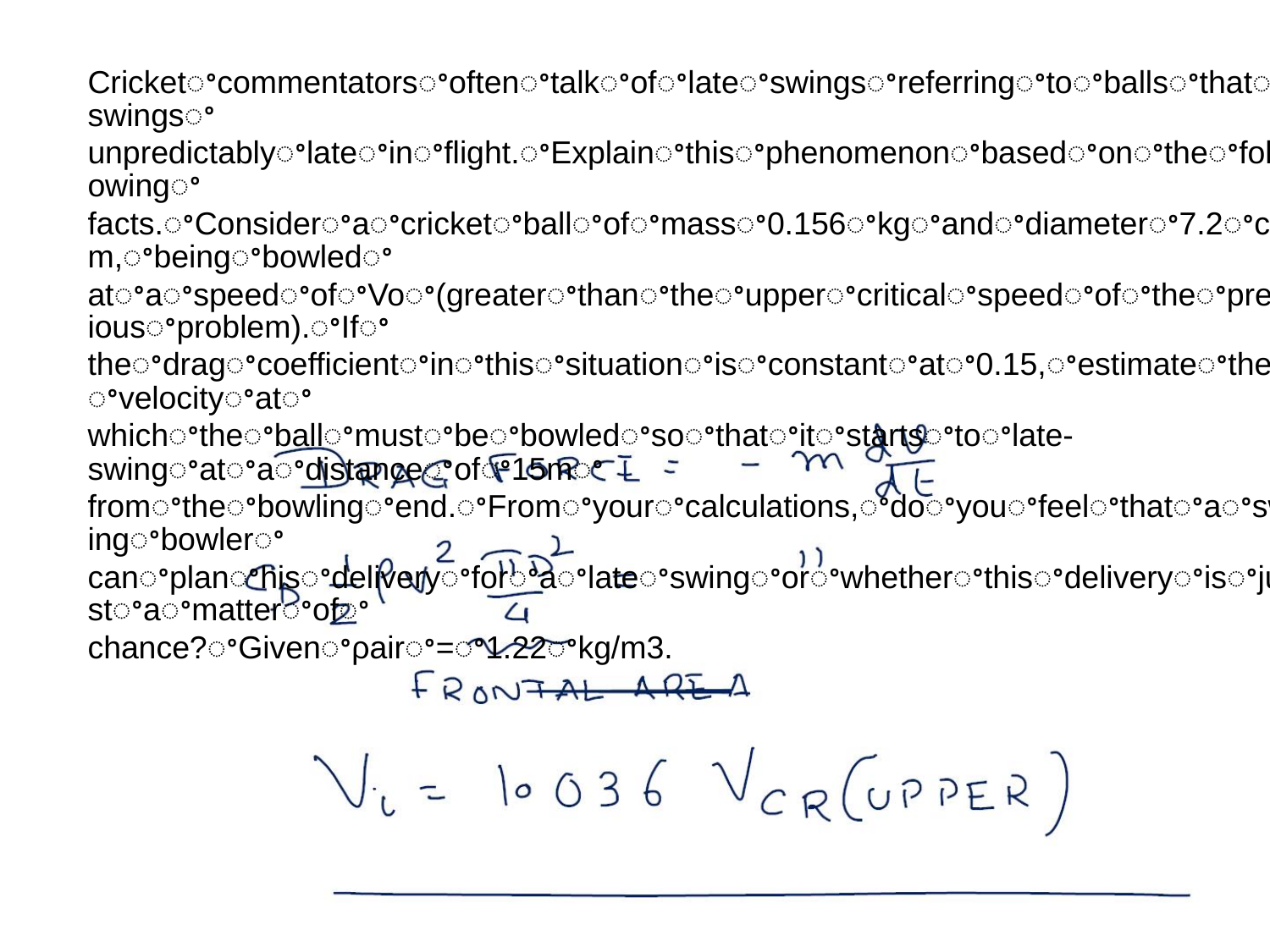

Cricketꢀcommentatorsꢀoftenꢀtalkꢀofꢀlateꢀswingsꢀreferringꢀtoꢀballsꢀthatꢀswingsꢀ
unpredictablyꢀlateꢀinꢀflight.ꢀExplainꢀthisꢀphenomenonꢀbasedꢀonꢀtheꢀfollowingꢀ
facts.ꢀConsiderꢀaꢀcricketꢀballꢀofꢀmassꢀ0.156ꢀkgꢀandꢀdiameterꢀ7.2ꢀcm,ꢀbeingꢀbowledꢀ
atꢀaꢀspeedꢀofꢀVoꢀ(greaterꢀthanꢀtheꢀupperꢀcriticalꢀspeedꢀofꢀtheꢀpreviousꢀproblem).ꢀIfꢀ
theꢀdragꢀcoefficientꢀinꢀthisꢀsituationꢀisꢀconstantꢀatꢀ0.15,ꢀestimateꢀtheꢀvelocityꢀatꢀ
whichꢀtheꢀballꢀmustꢀbeꢀbowledꢀsoꢀthatꢀitꢀstartsꢀtoꢀlate-swingꢀatꢀaꢀdistanceꢀofꢀ15mꢀ
fromꢀtheꢀbowlingꢀend.ꢀFromꢀyourꢀcalculations,ꢀdoꢀyouꢀfeelꢀthatꢀaꢀswingꢀbowlerꢀ
canꢀplanꢀhisꢀdeliveryꢀforꢀaꢀlateꢀswingꢀorꢀwhetherꢀthisꢀdeliveryꢀisꢀjustꢀaꢀmatterꢀofꢀ
chance?ꢀGivenꢀρairꢀ=ꢀ1.22ꢀkg/m3.